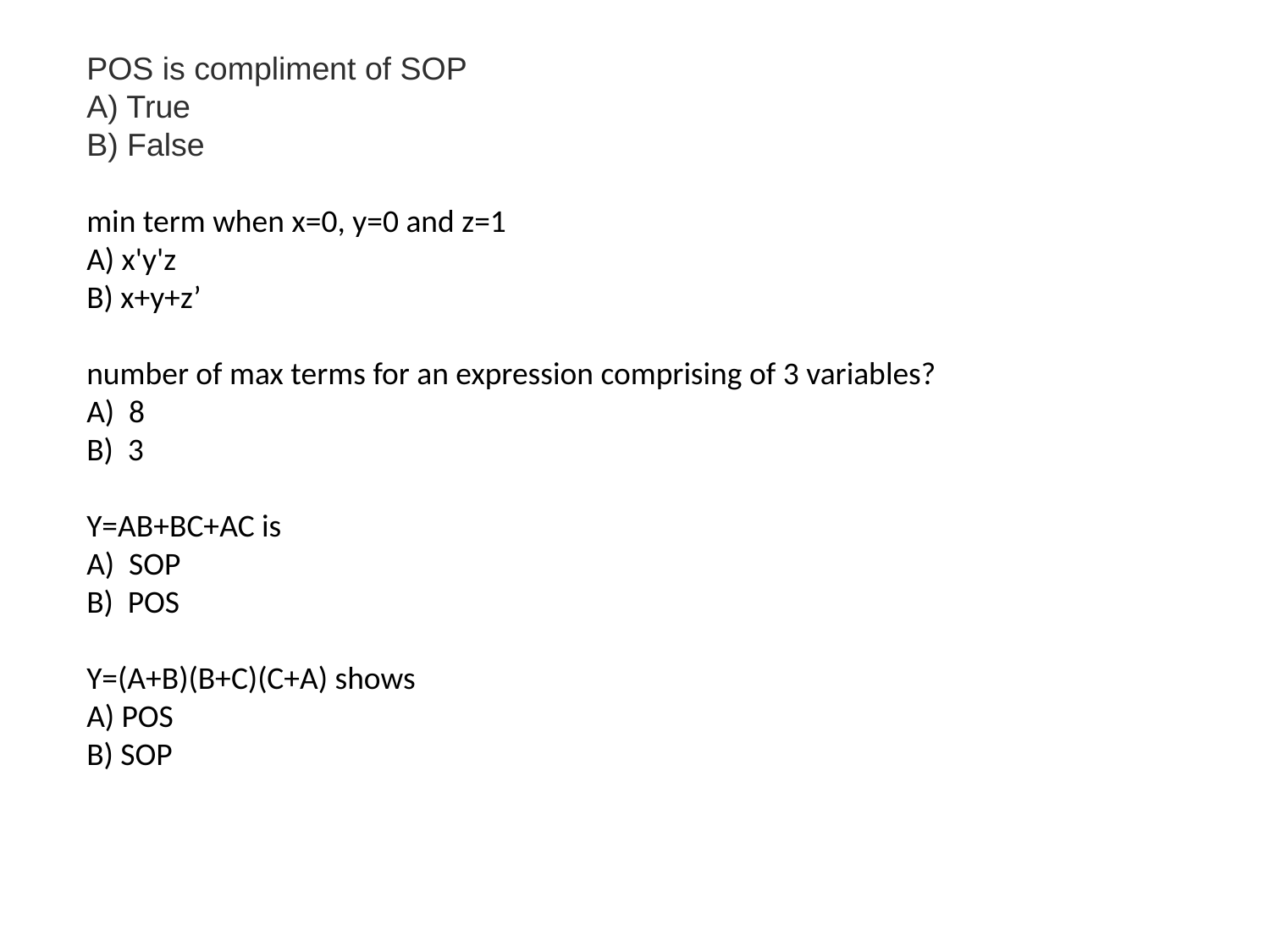

POS is compliment of SOP
A) True
B) False

min term when x=0, y=0 and z=1
A) x'y'z
B) x+y+z’

number of max terms for an expression comprising of 3 variables?
A)  8
B)  3

Y=AB+BC+AC is
A)  SOP
B)  POS

Y=(A+B)(B+C)(C+A) shows
A) POS
B) SOP